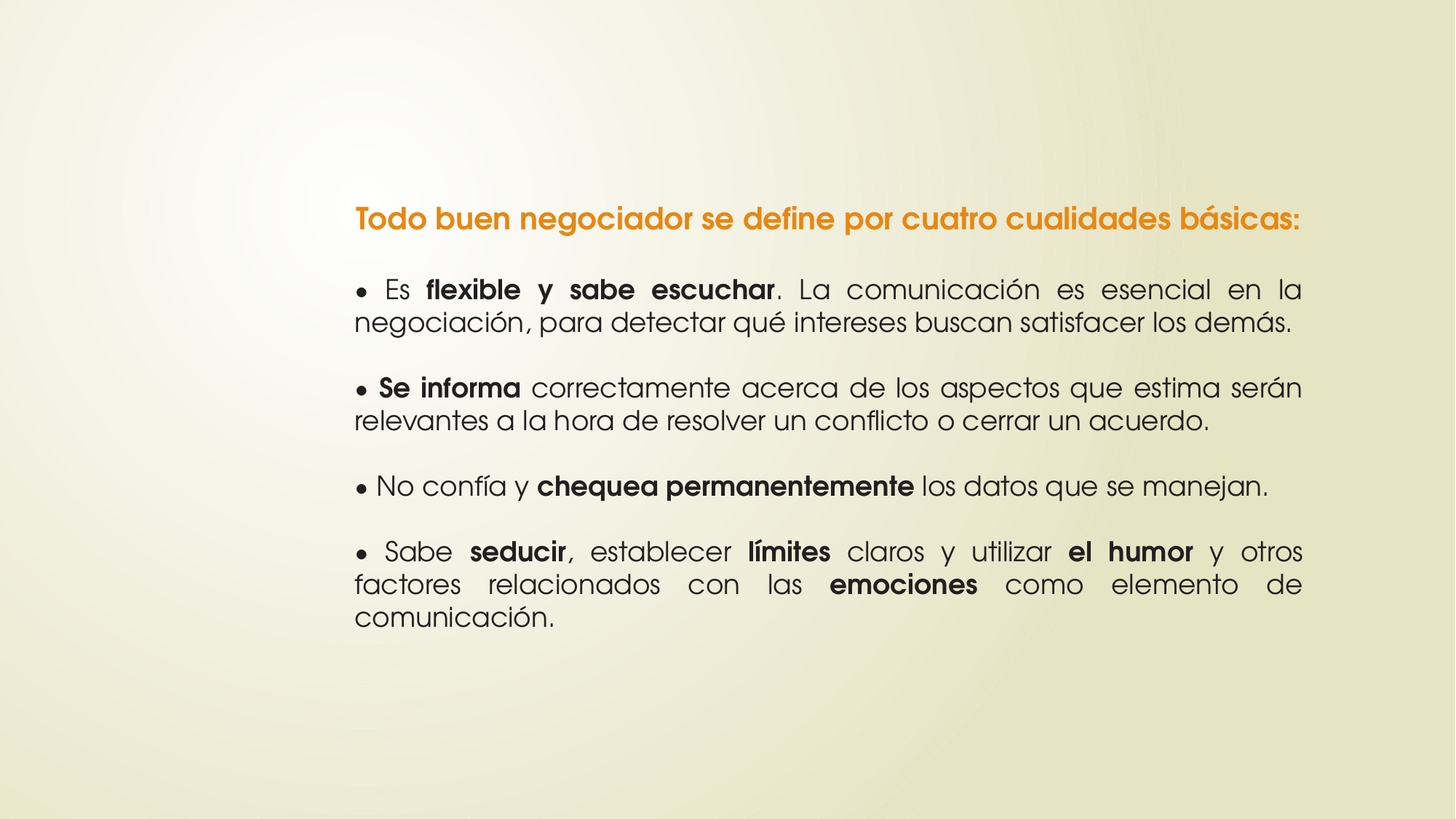

Todo buen negociador se define por cuatro cualidades básicas:

• Es flexible y sabe escuchar. La comunicación es esencial en la negociación, para detectar qué intereses buscan satisfacer los demás.

• Se informa correctamente acerca de los aspectos que estima serán relevantes a la hora de resolver un conflicto o cerrar un acuerdo.

• No confía y chequea permanentemente los datos que se manejan.

• Sabe seducir, establecer límites claros y utilizar el humor y otros factores relacionados con las emociones como elemento de comunicación.